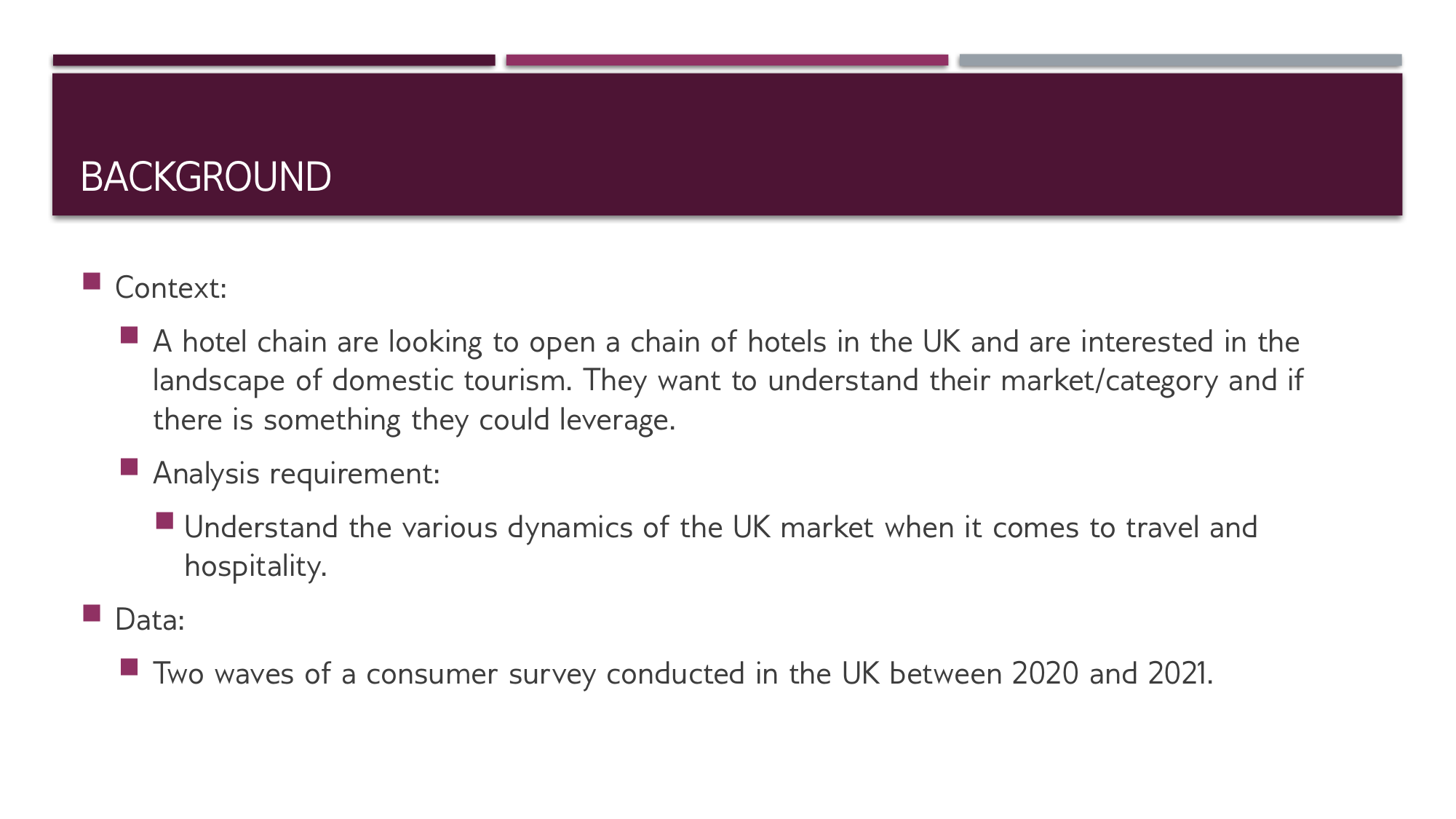

# Background
Context:
A hotel chain are looking to open a chain of hotels in the UK and are interested in the landscape of domestic tourism. They want to understand their market/category and if there is something they could leverage.
Analysis requirement:
Understand the various dynamics of the UK market when it comes to travel and hospitality.
Data:
Two waves of a consumer survey conducted in the UK between 2020 and 2021.